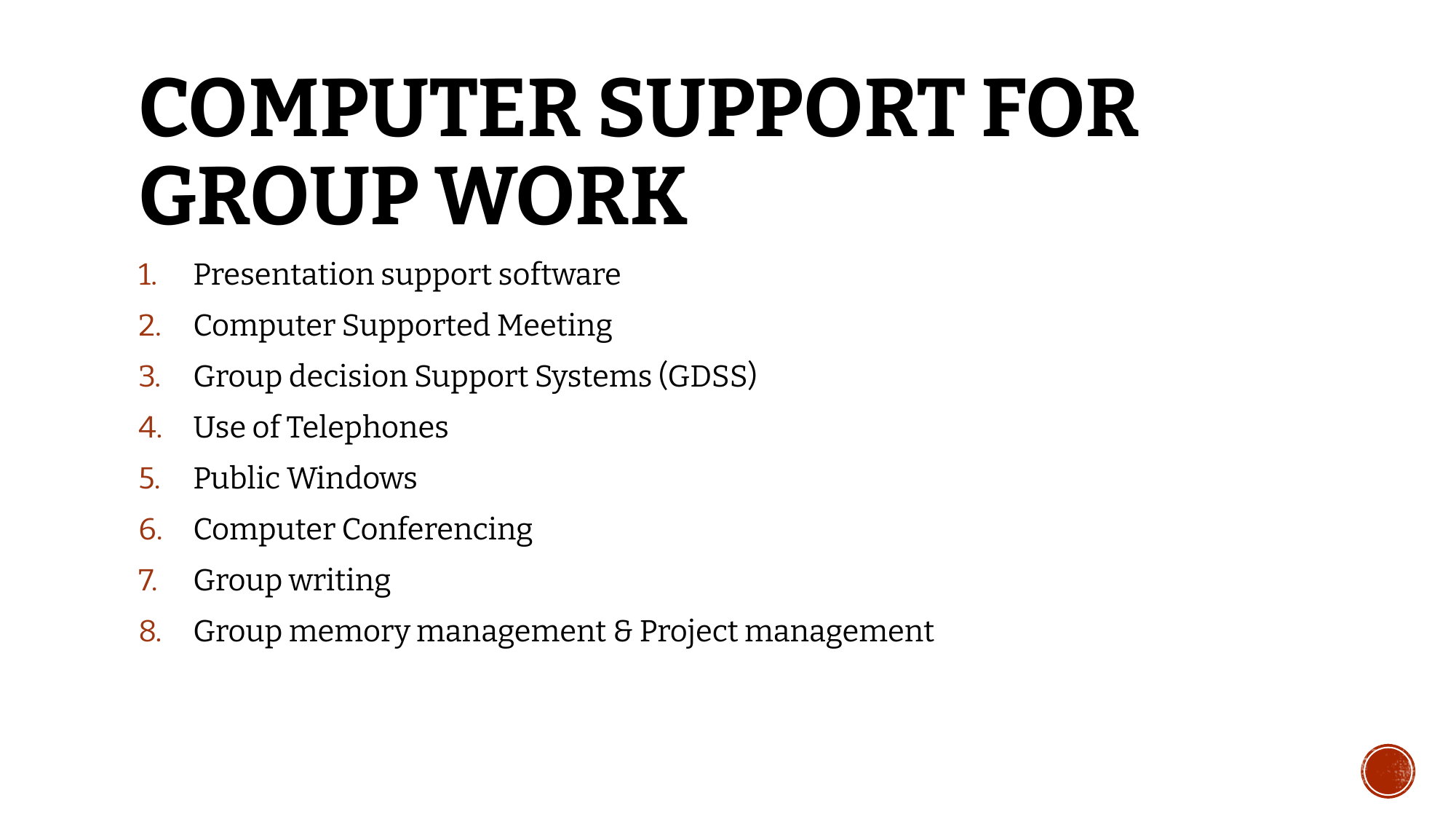

# COMPUTER SUPPORT FOR GROUP WORK
Presentation support software
Computer Supported Meeting
Group decision Support Systems (GDSS)
Use of Telephones
Public Windows
Computer Conferencing
Group writing
Group memory management & Project management